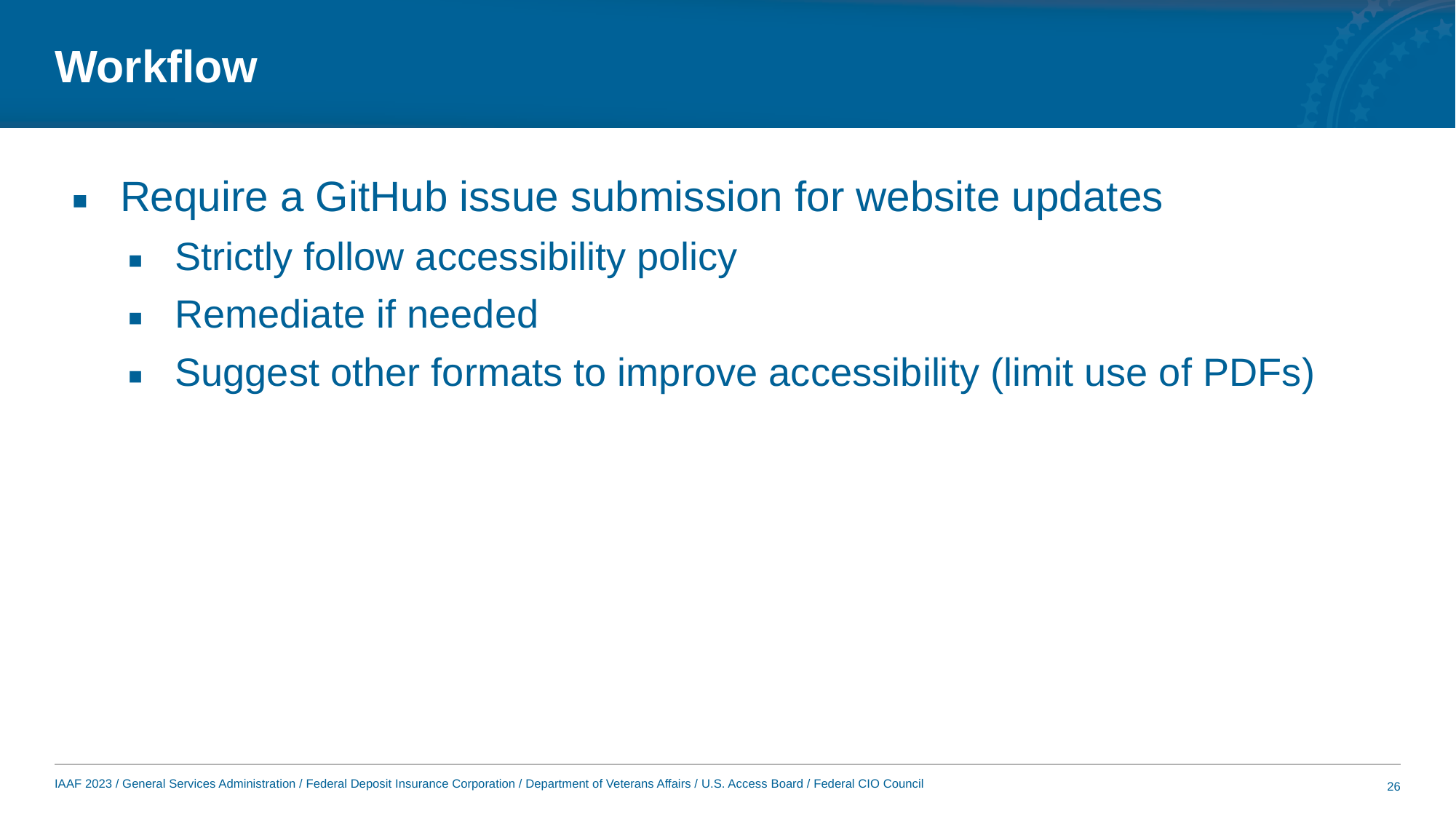

# Workflow
Require a GitHub issue submission for website updates
Strictly follow accessibility policy
Remediate if needed
Suggest other formats to improve accessibility (limit use of PDFs)
26